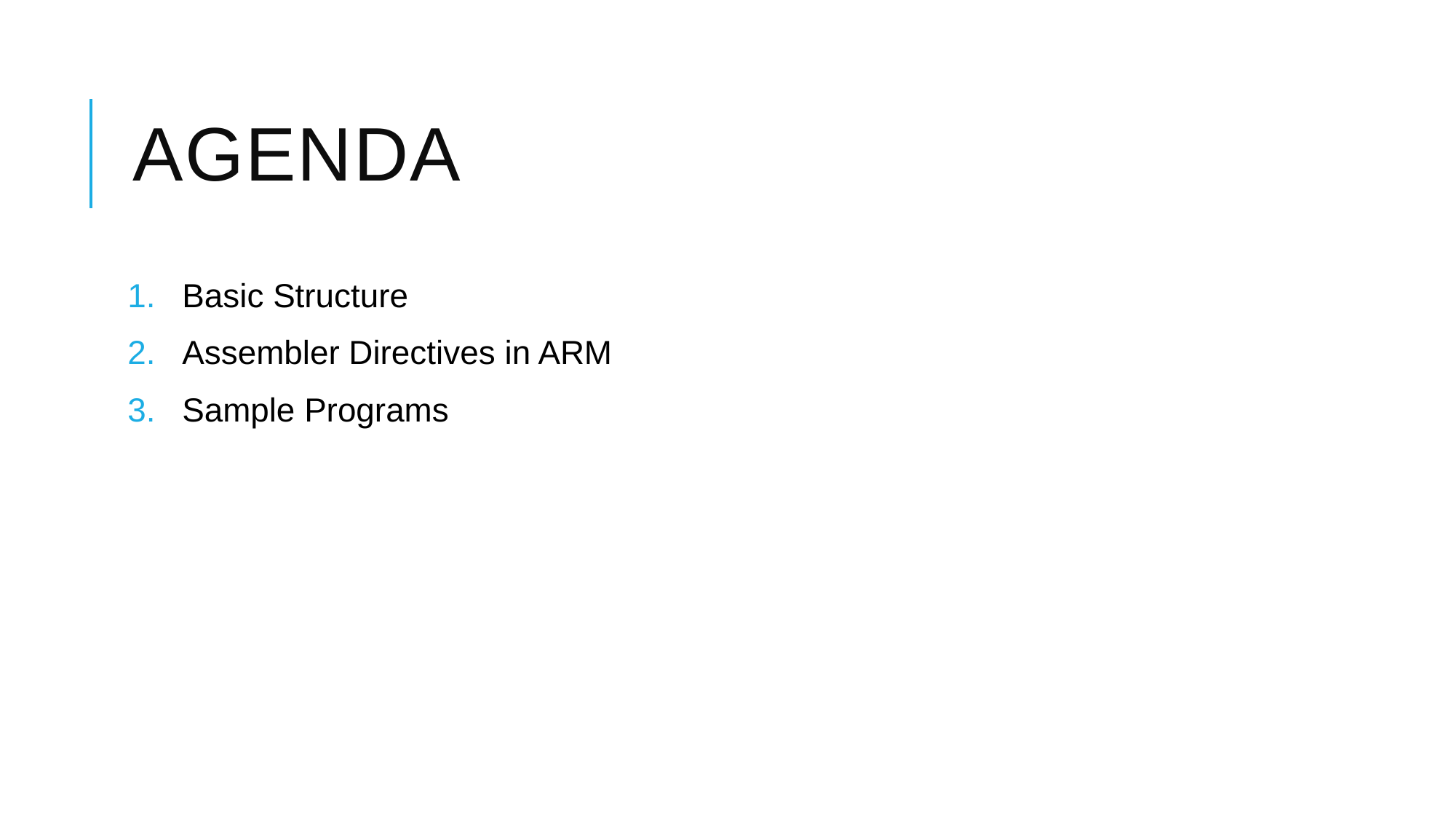

# Agenda
Basic Structure
Assembler Directives in ARM
Sample Programs